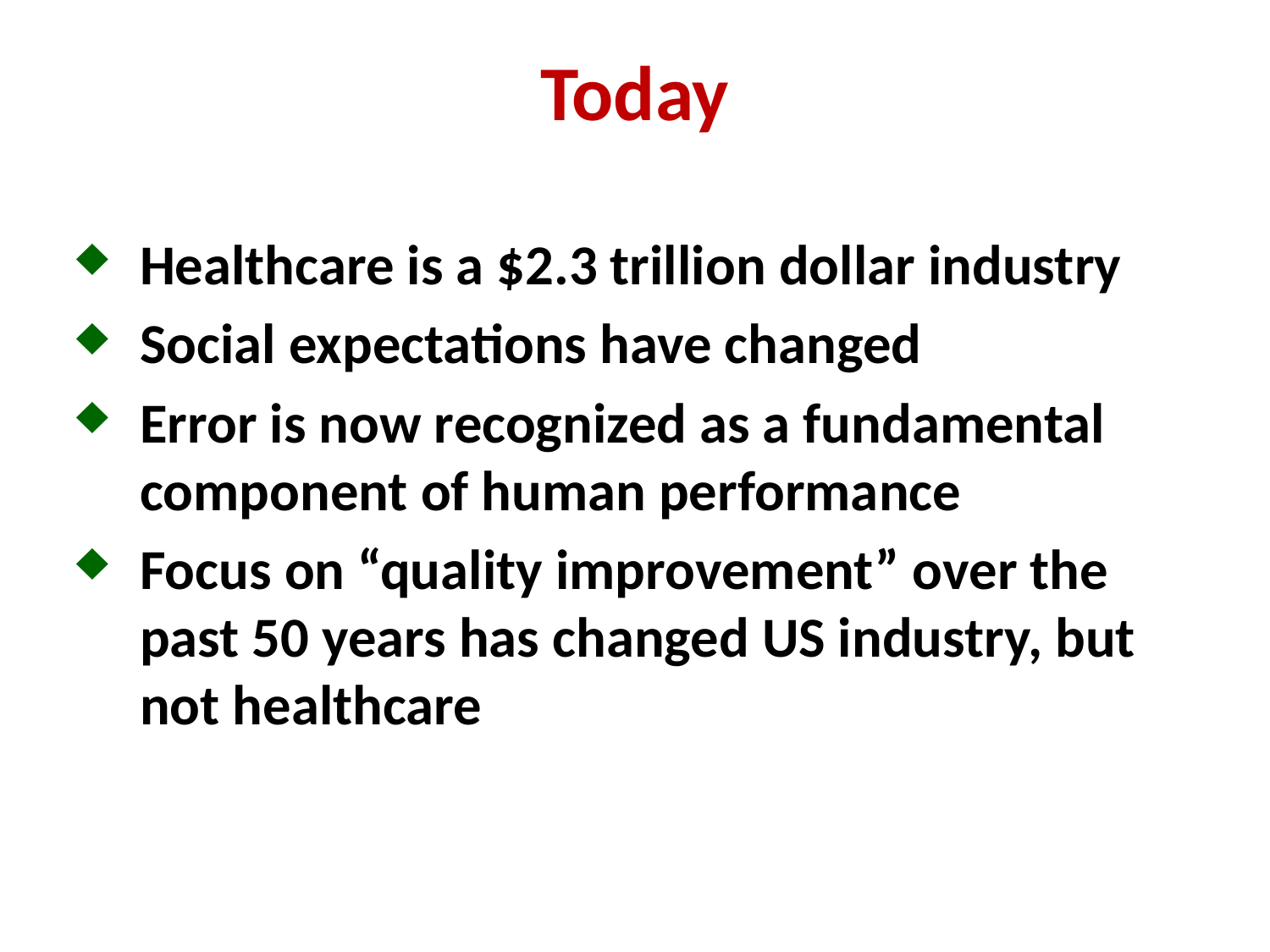

# Today
Healthcare is a $2.3 trillion dollar industry
Social expectations have changed
Error is now recognized as a fundamental component of human performance
Focus on “quality improvement” over the past 50 years has changed US industry, but not healthcare